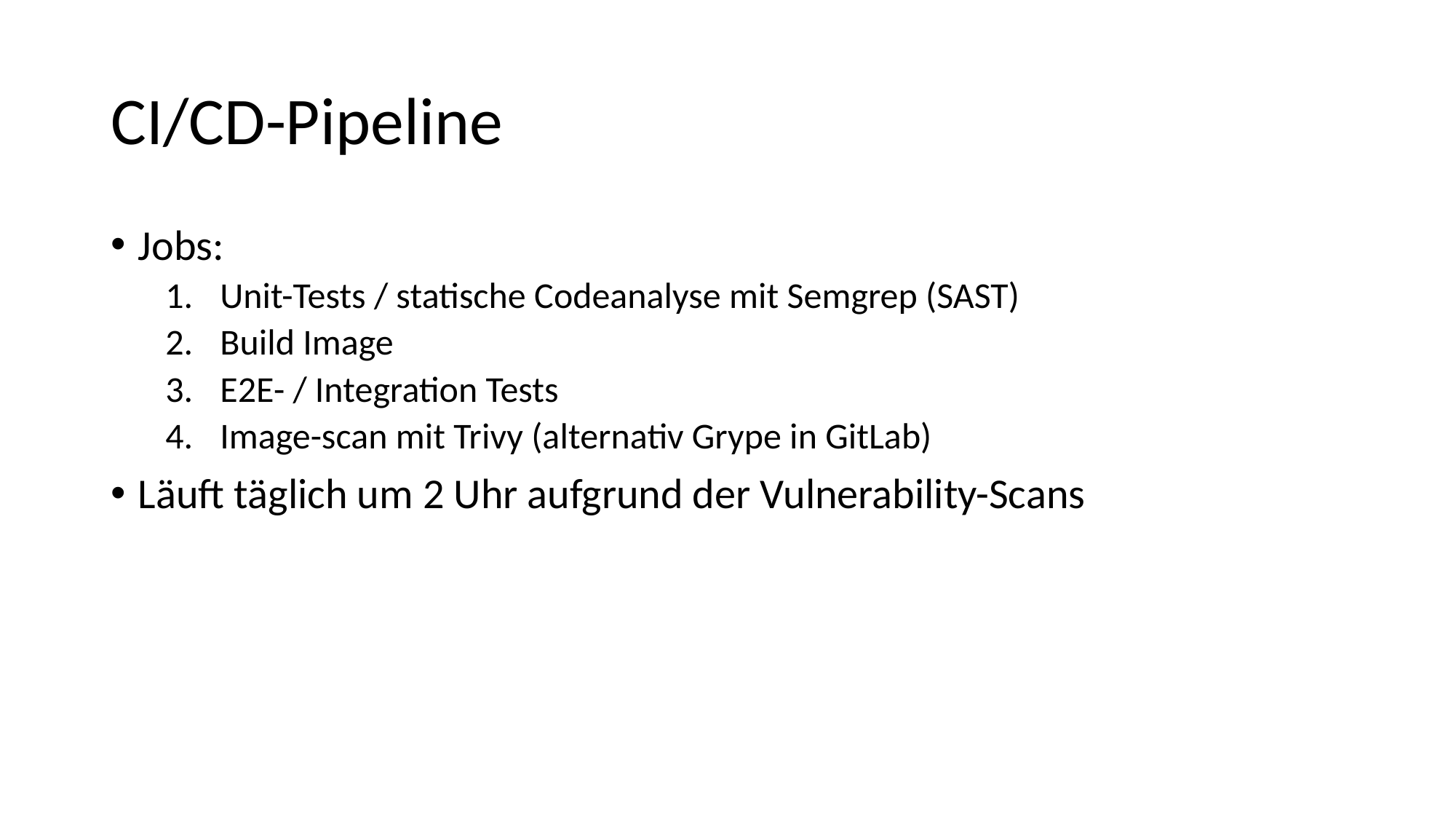

# CI/CD-Pipeline
Jobs:
Unit-Tests / statische Codeanalyse mit Semgrep (SAST)
Build Image
E2E- / Integration Tests
Image-scan mit Trivy (alternativ Grype in GitLab)
Läuft täglich um 2 Uhr aufgrund der Vulnerability-Scans